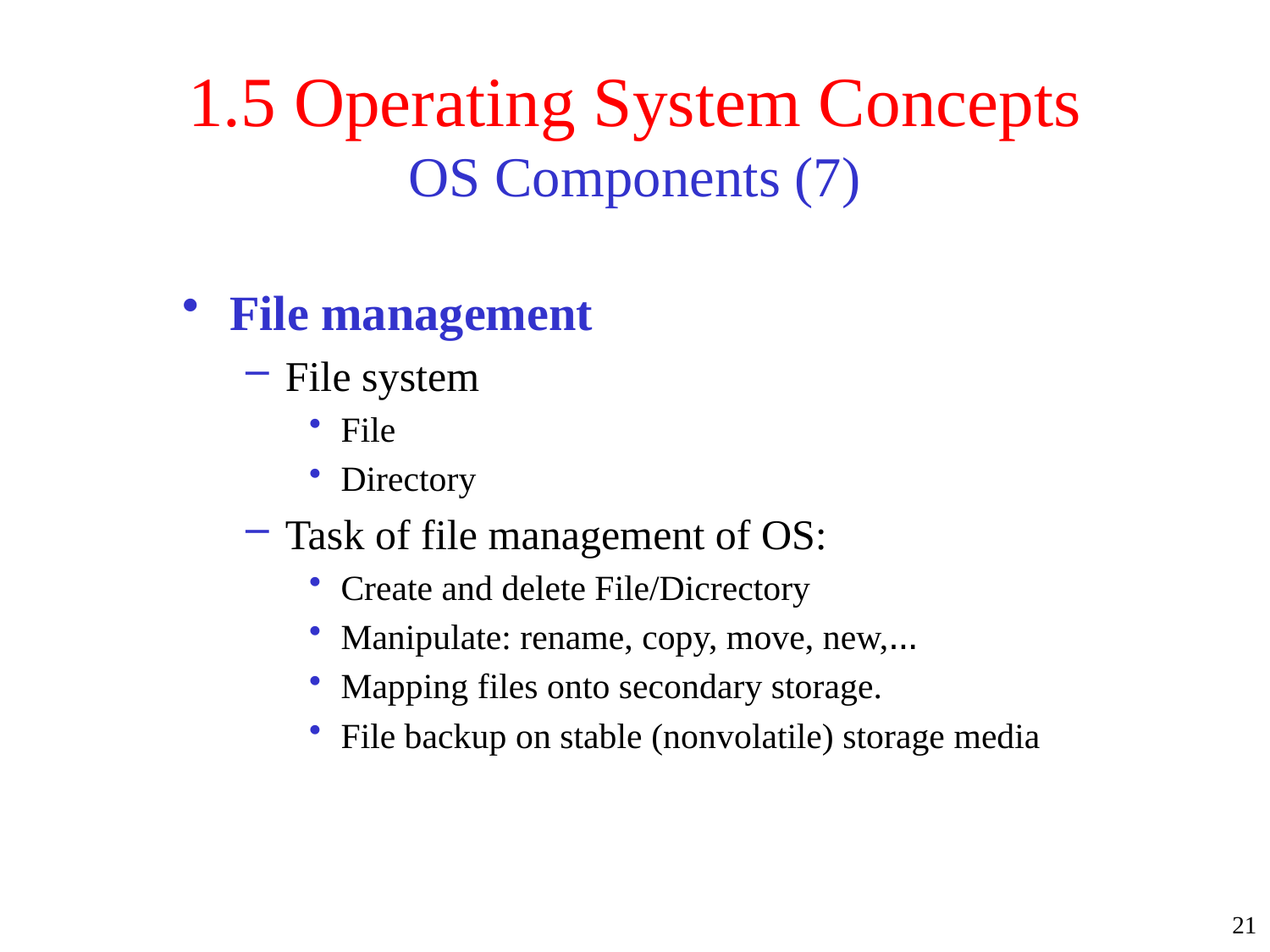

# 1.5 Operating System Concepts OS Components (7)
File management
File system
File
Directory
Task of file management of OS:
Create and delete File/Dicrectory
Manipulate: rename, copy, move, new,…
Mapping files onto secondary storage.
File backup on stable (nonvolatile) storage media
21